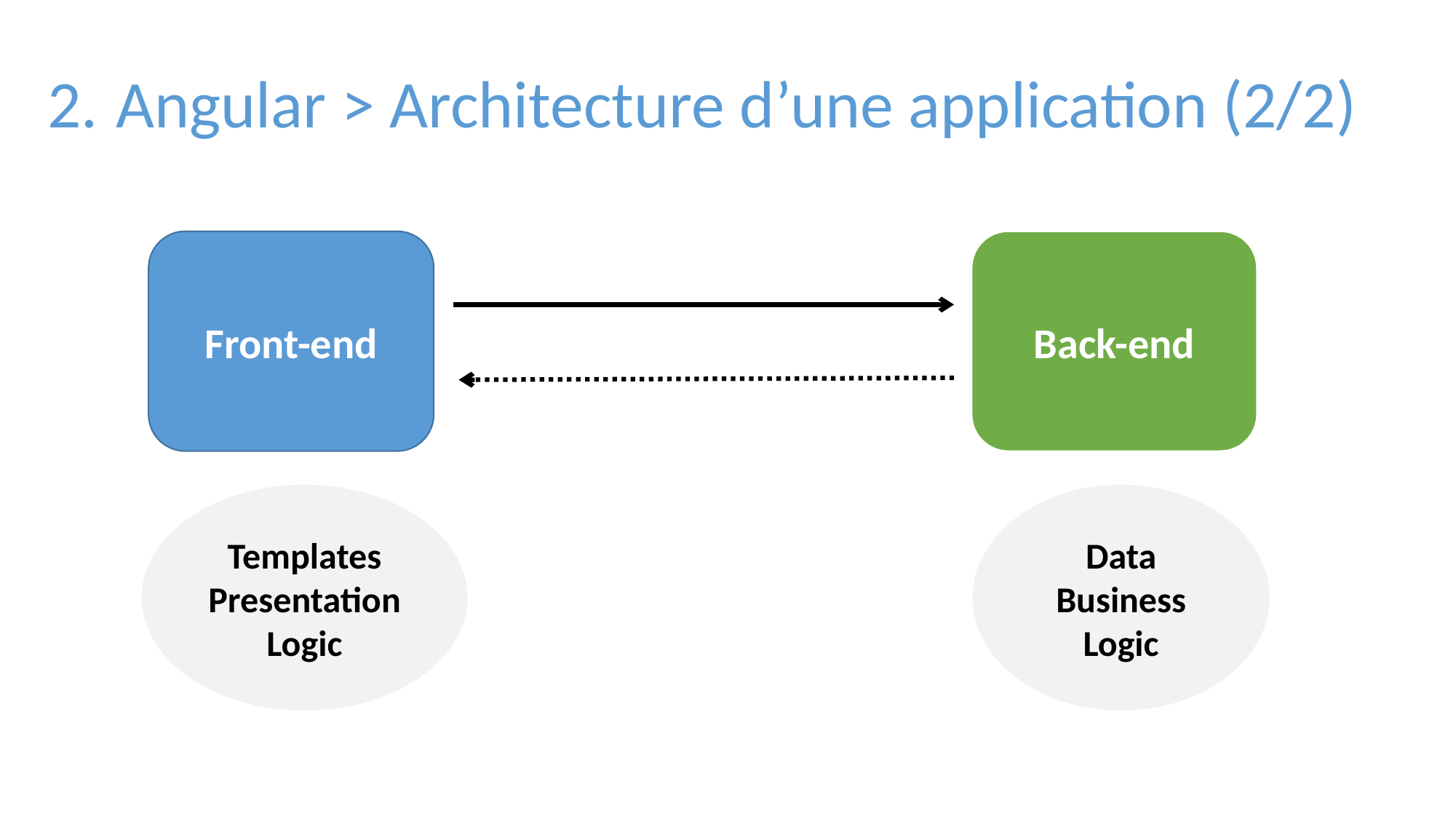

# Angular > Architecture d’une application (2/2)
Front-end
Back-end
Templates
Presentation Logic
Data
Business Logic
10